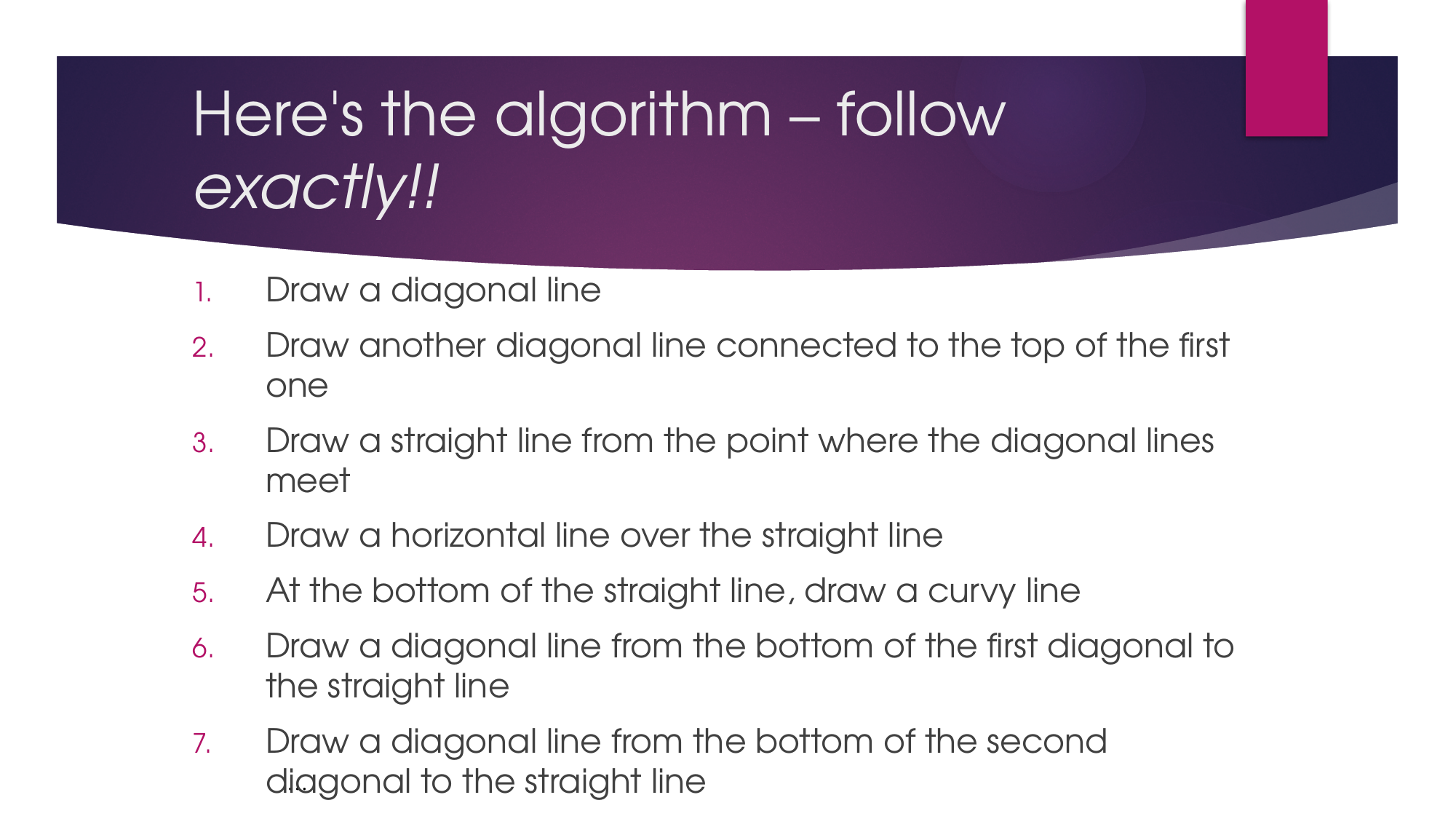

# Here's the algorithm – follow exactly!!
Draw a diagonal line
Draw another diagonal line connected to the top of the first one
Draw a straight line from the point where the diagonal lines meet
Draw a horizontal line over the straight line
At the bottom of the straight line, draw a curvy line
Draw a diagonal line from the bottom of the first diagonal to the straight line
Draw a diagonal line from the bottom of the second diagonal to the straight line

…